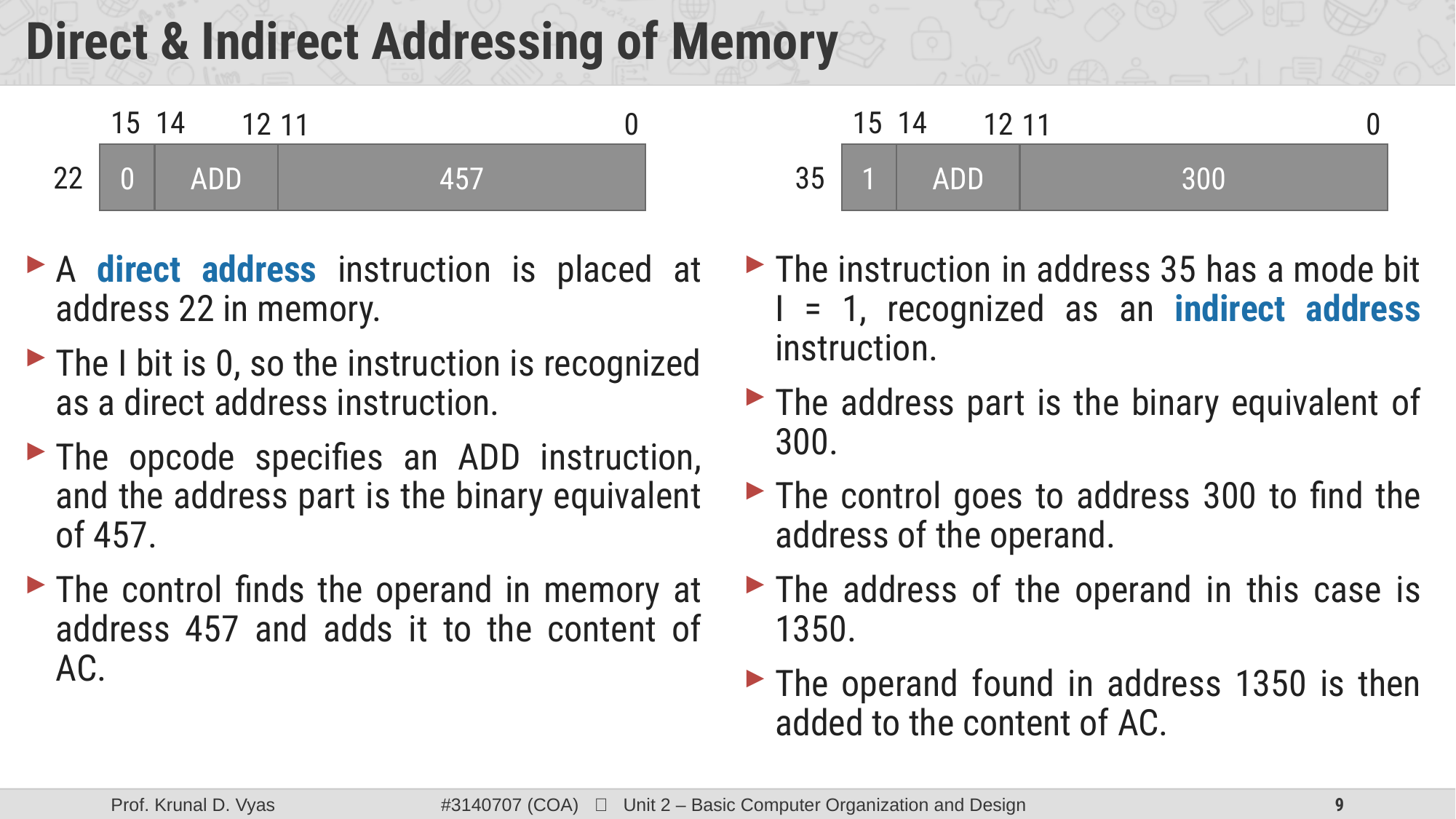

# Direct & Indirect Addressing of Memory
15
14
15
14
12
0
12
0
11
11
0
457
ADD
1
300
ADD
22
35
A direct address instruction is placed at address 22 in memory.
The I bit is 0, so the instruction is recognized as a direct address instruction.
The opcode specifies an ADD instruction, and the address part is the binary equivalent of 457.
The control finds the operand in memory at address 457 and adds it to the content of AC.

The instruction in address 35 has a mode bit I = 1, recognized as an indirect address instruction.
The address part is the binary equivalent of 300.
The control goes to address 300 to find the address of the operand.
The address of the operand in this case is 1350.
The operand found in address 1350 is then added to the content of AC.